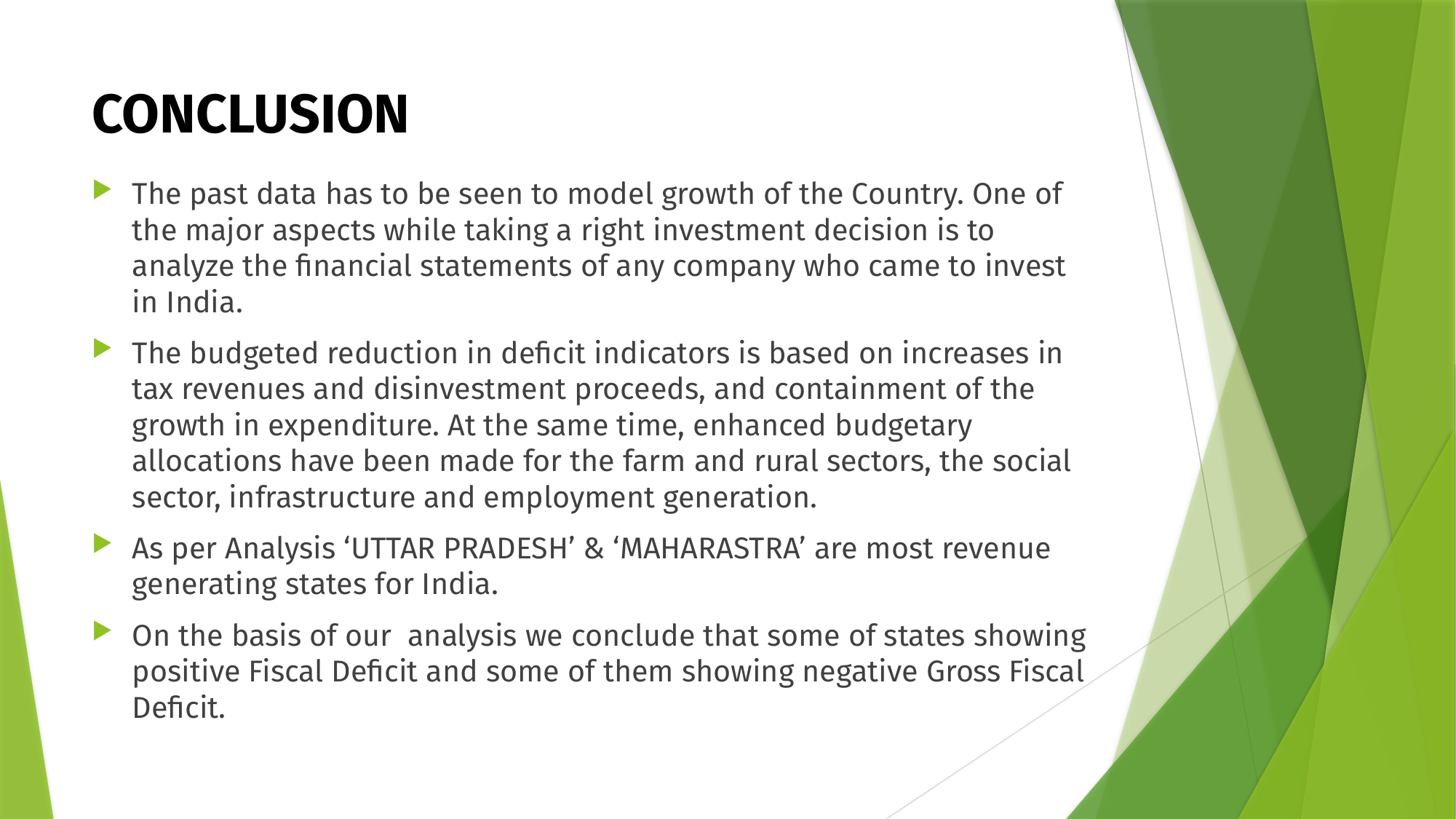

# CONCLUSION
The past data has to be seen to model growth of the Country. One of the major aspects while taking a right investment decision is to analyze the financial statements of any company who came to invest in India.
The budgeted reduction in deficit indicators is based on increases in tax revenues and disinvestment proceeds, and containment of the growth in expenditure. At the same time, enhanced budgetary allocations have been made for the farm and rural sectors, the social sector, infrastructure and employment generation.
As per Analysis ‘UTTAR PRADESH’ & ‘MAHARASTRA’ are most revenue generating states for India.
On the basis of our  analysis we conclude that some of states showing positive Fiscal Deficit and some of them showing negative Gross Fiscal Deficit.